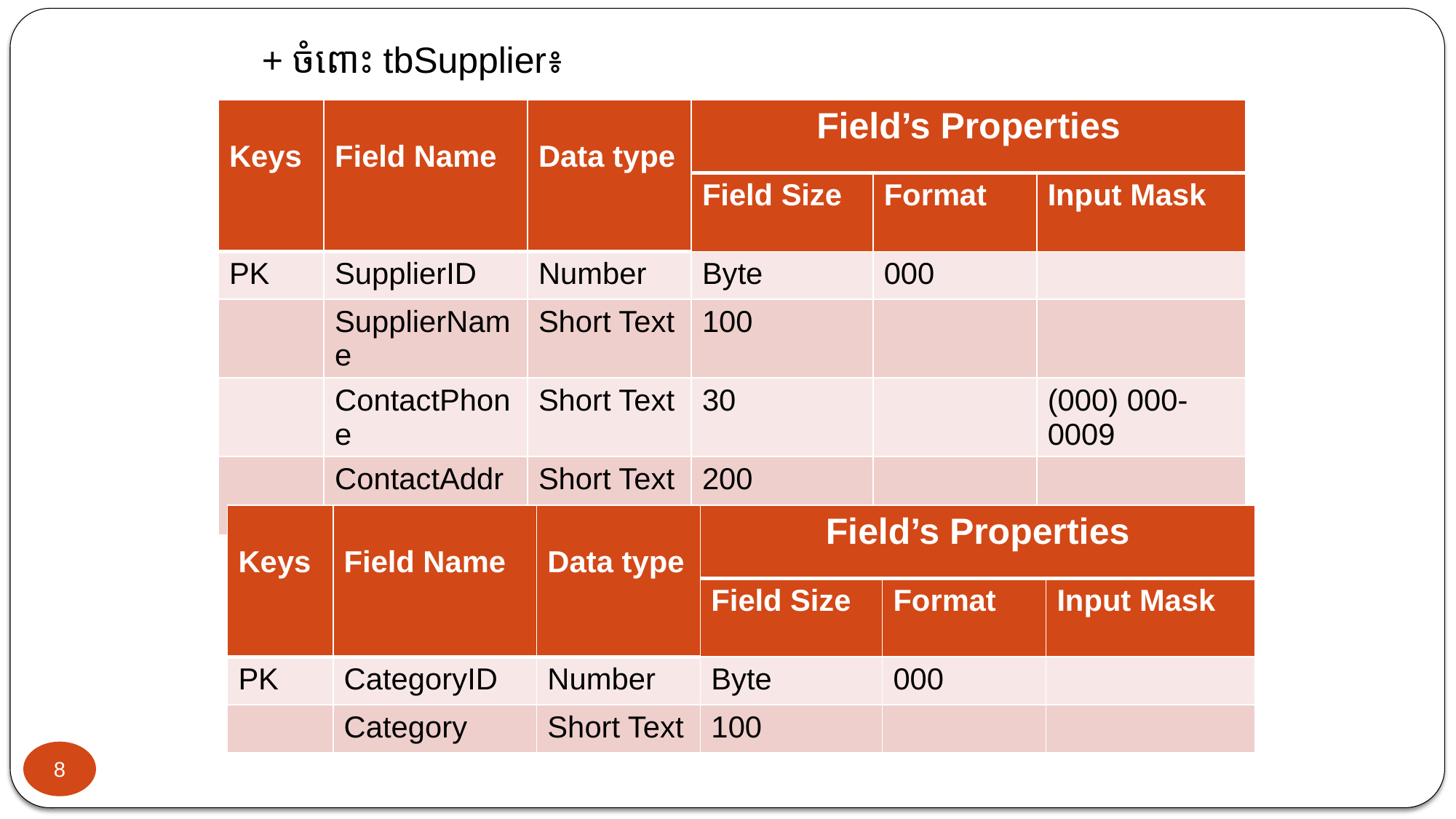

+ ចំពោះ tbSupplier៖

+ ចំពោះ tbCategory៖

| Keys | Field Name | Data type | Field’s Properties |  |  |
| --- | --- | --- | --- | --- | --- |
|  |  |  | Field Size | Format | Input Mask |
| PK | SupplierID | Number | Byte | 000 |  |
|  | SupplierName | Short Text | 100 |  |  |
|  | ContactPhone | Short Text | 30 |  | (000) 000-0009 |
|  | ContactAddress | Short Text | 200 |  |  |
| Keys | Field Name | Data type | Field’s Properties |  |  |
| --- | --- | --- | --- | --- | --- |
|  |  |  | Field Size | Format | Input Mask |
| PK | CategoryID | Number | Byte | 000 |  |
|  | Category | Short Text | 100 |  |  |
8